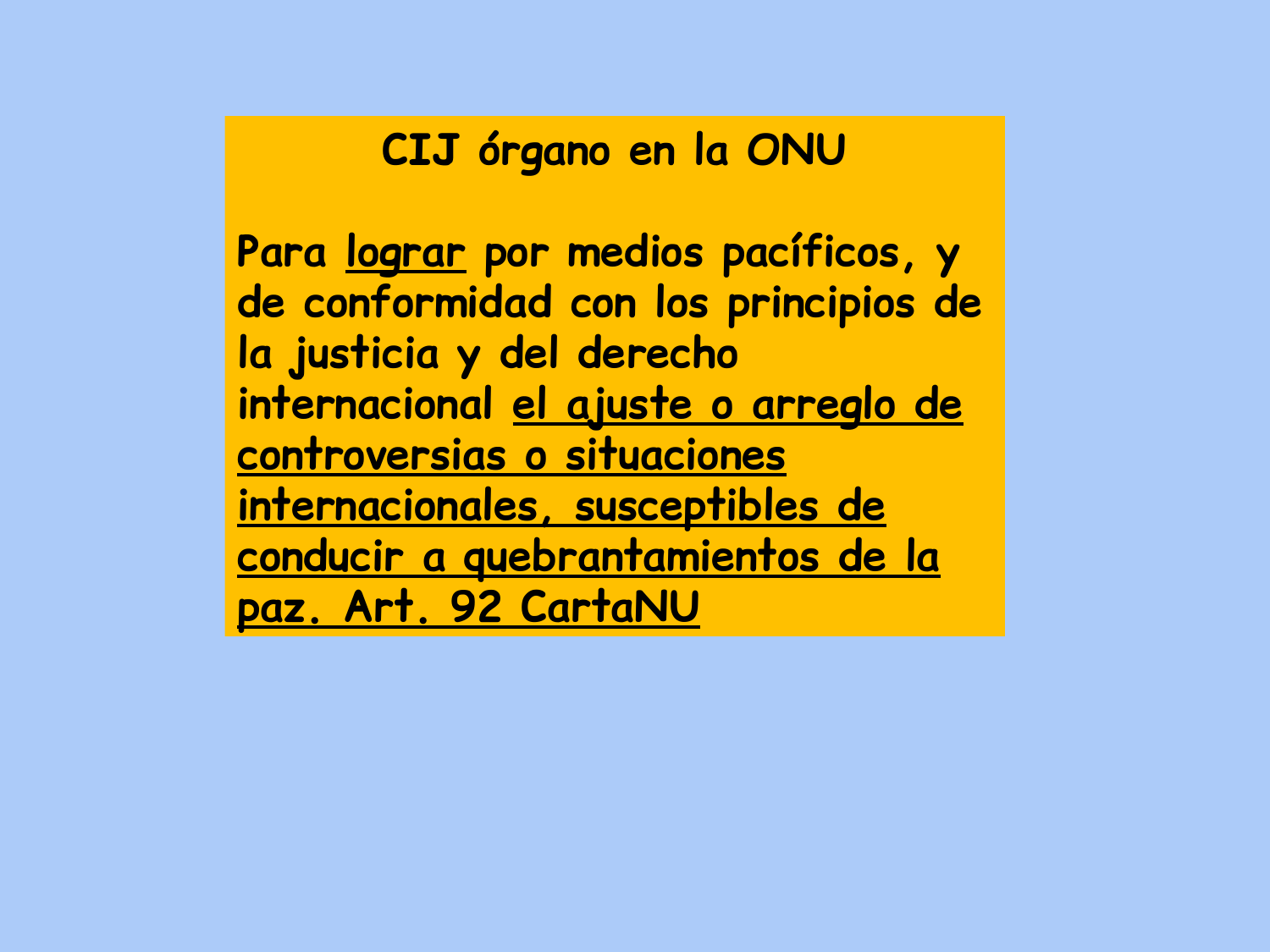

CIJ órgano en la ONU

Para lograr por medios pacíficos, y de conformidad con los principios de la justicia y del derecho internacional el ajuste o arreglo de controversias o situaciones internacionales, susceptibles de conducir a quebrantamientos de la paz. Art. 92 CartaNU